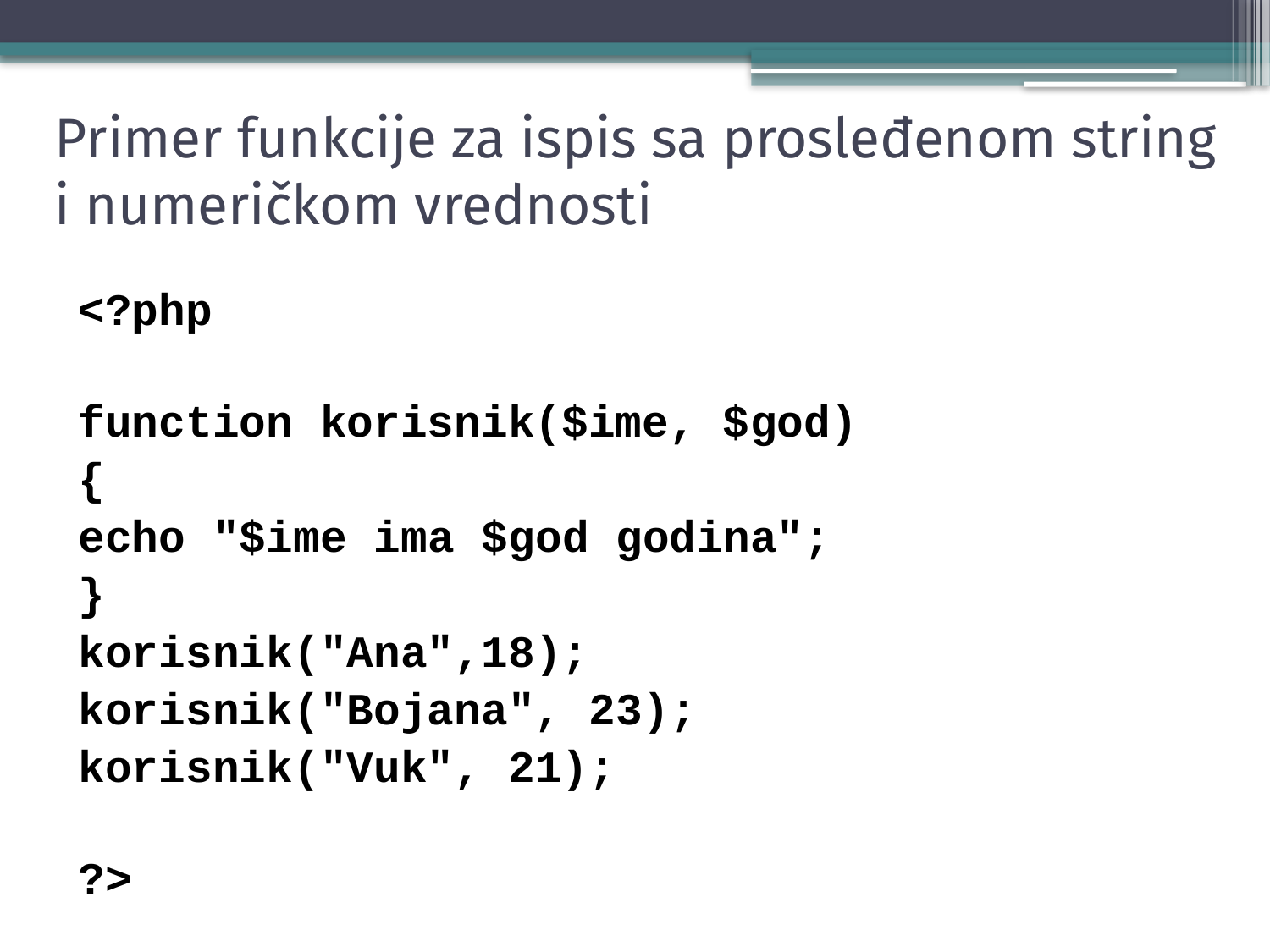

# Primer funkcije za ispis sa prosleđenom string i numeričkom vrednosti
<?php
function korisnik($ime, $god)
{
	echo "$ime ima $god godina";
}
korisnik("Ana",18);
korisnik("Bojana", 23);
korisnik("Vuk", 21);
?>